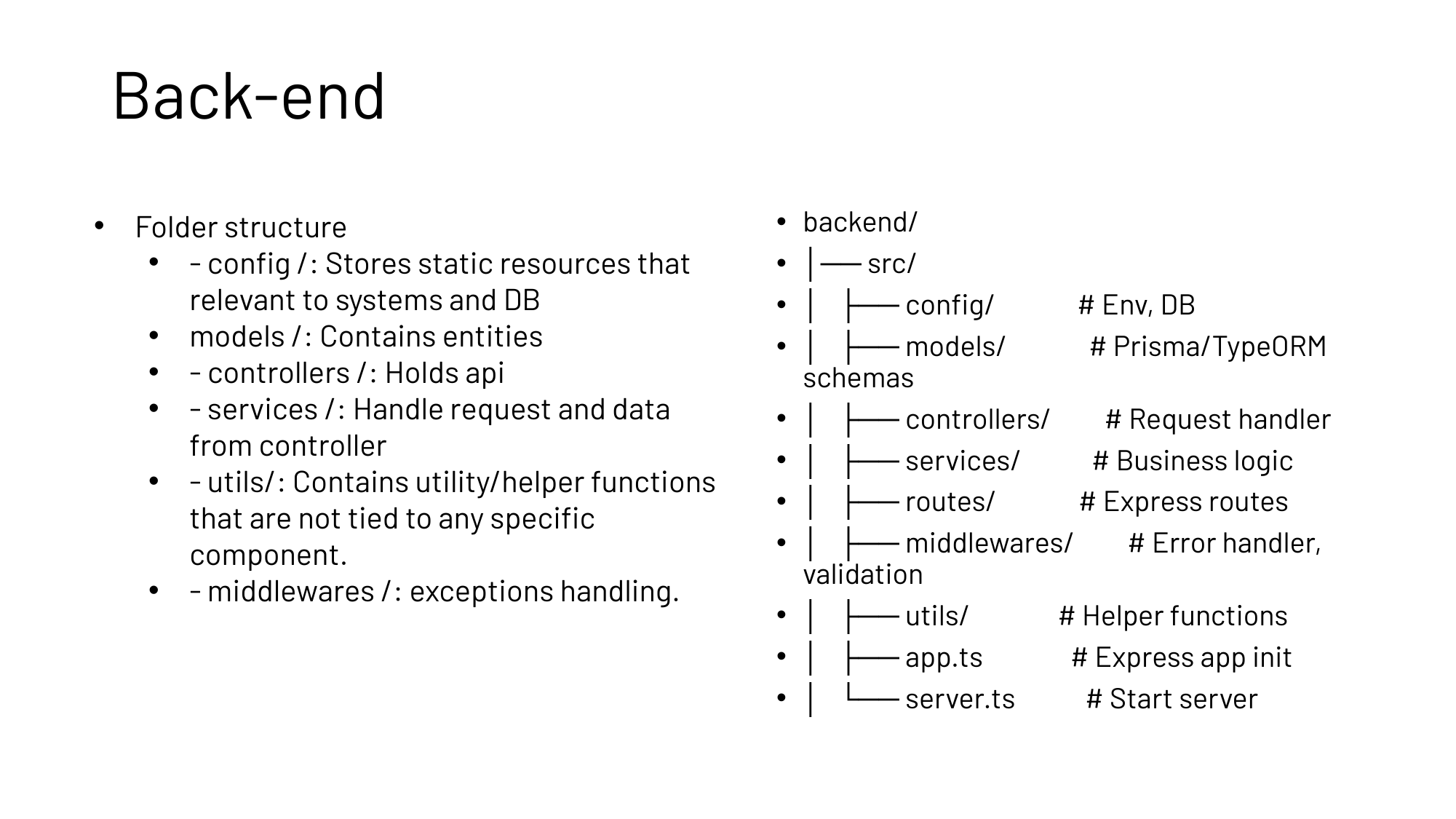

# Back-end
Folder structure
- config /: Stores static resources that relevant to systems and DB
models /: Contains entities
- controllers /: Holds api
- services /: Handle request and data from controller
- utils/: Contains utility/helper functions that are not tied to any specific component.​
- middlewares /: exceptions handling.​
backend/
│── src/
│   ├── config/              # Env, DB
│   ├── models/              # Prisma/TypeORM schemas
│   ├── controllers/         # Request handler
│   ├── services/            # Business logic
│   ├── routes/              # Express routes
│   ├── middlewares/         # Error handler, validation
│   ├── utils/               # Helper functions
│   ├── app.ts               # Express app init
│   └── server.ts            # Start server